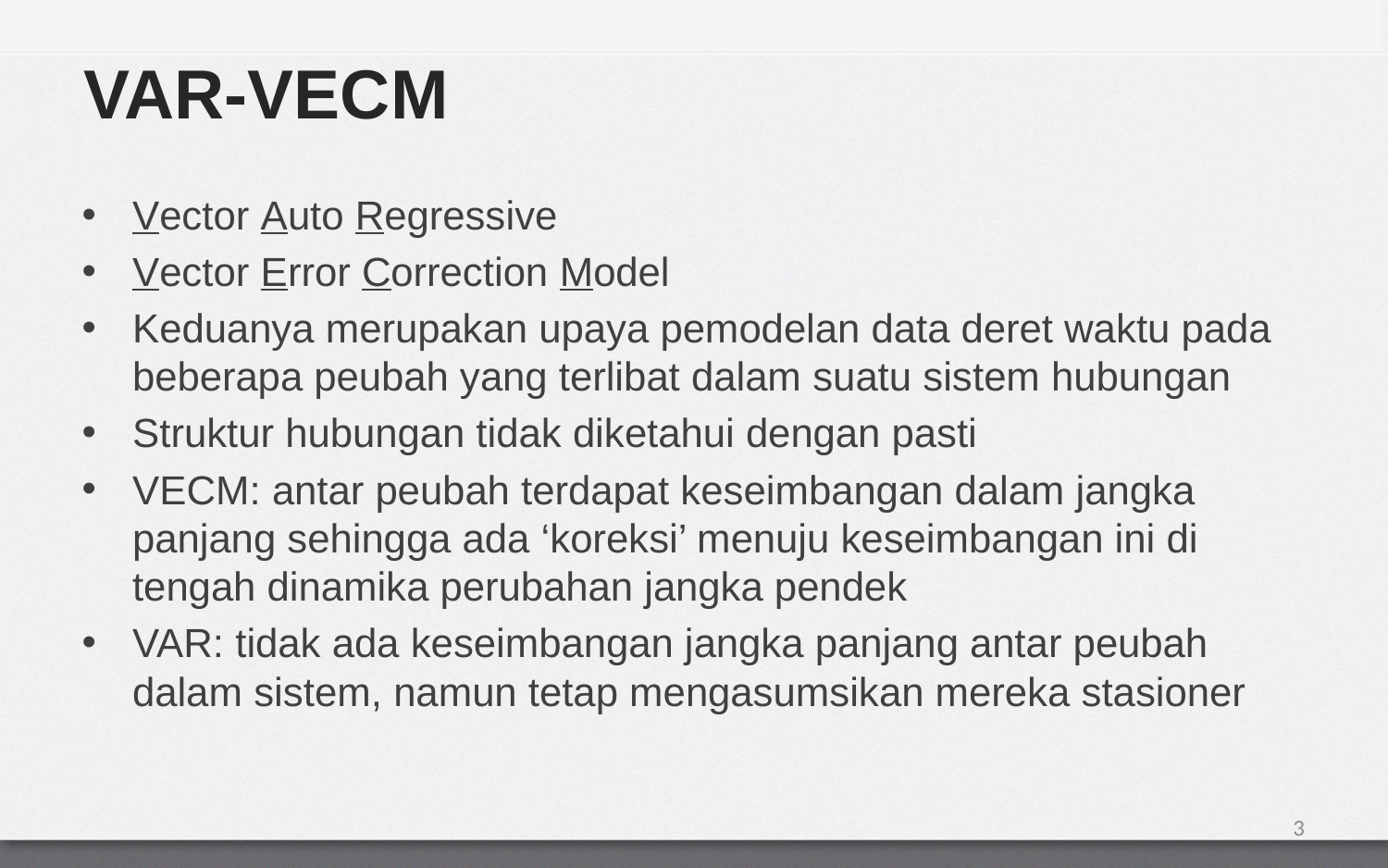

# VAR-VECM
Vector Auto Regressive
Vector Error Correction Model
Keduanya merupakan upaya pemodelan data deret waktu pada beberapa peubah yang terlibat dalam suatu sistem hubungan
Struktur hubungan tidak diketahui dengan pasti
VECM: antar peubah terdapat keseimbangan dalam jangka panjang sehingga ada ‘koreksi’ menuju keseimbangan ini di tengah dinamika perubahan jangka pendek
VAR: tidak ada keseimbangan jangka panjang antar peubah dalam sistem, namun tetap mengasumsikan mereka stasioner
3